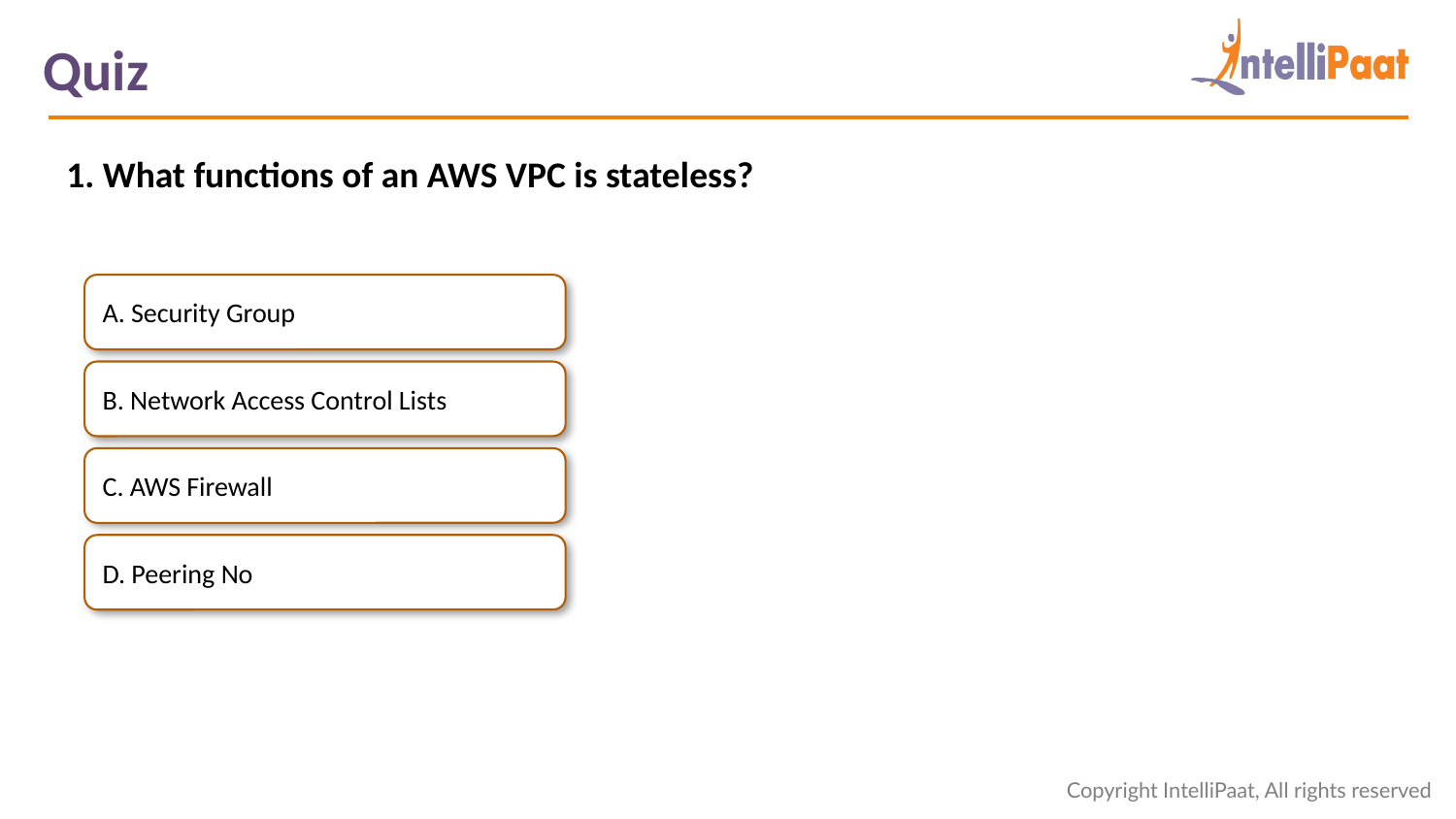

Quiz
1. What functions of an AWS VPC is stateless?
A. Security Group
B. Network Access Control Lists
C. AWS Firewall
D. Peering No